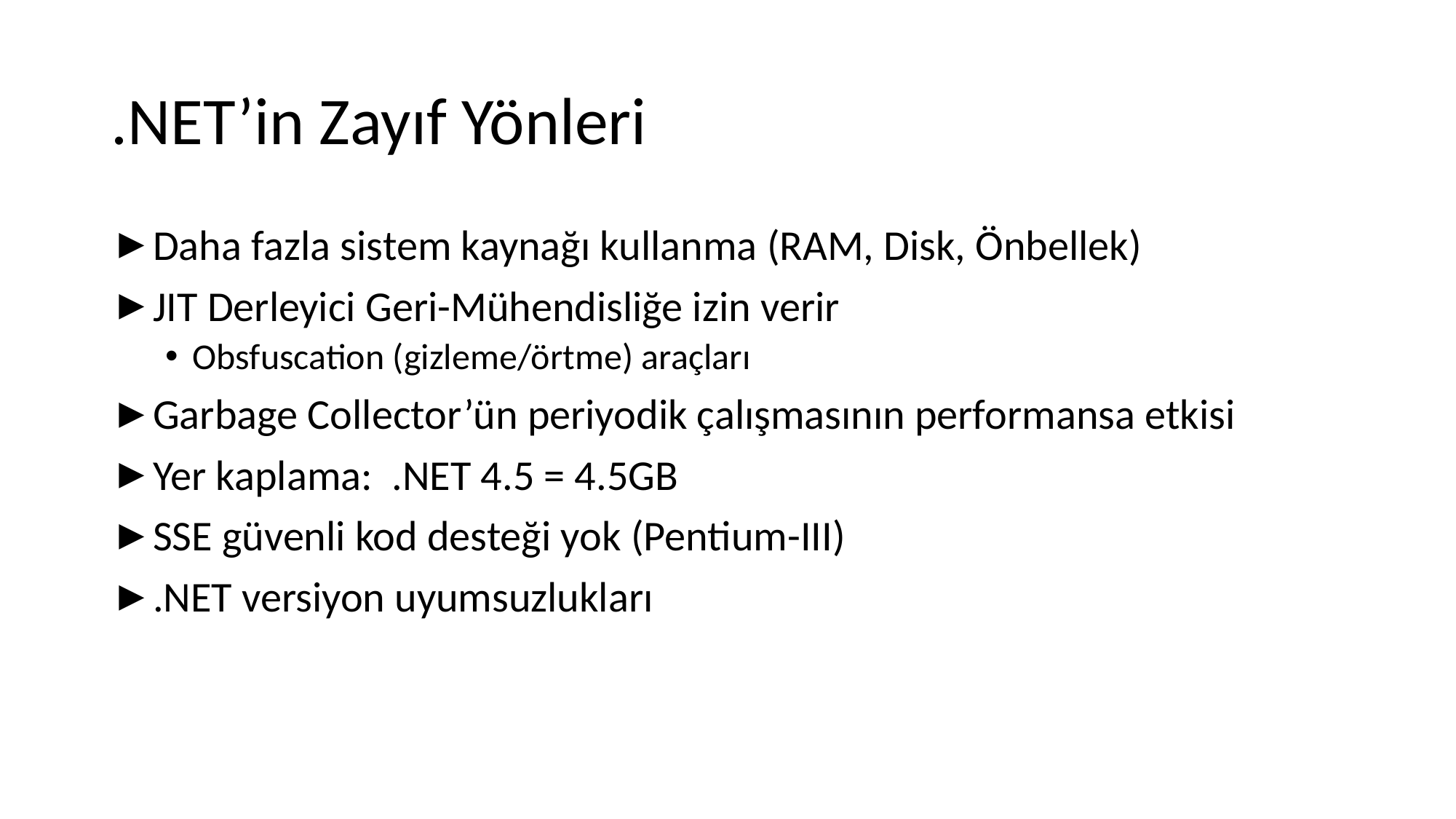

# .NET’in Zayıf Yönleri
Daha fazla sistem kaynağı kullanma (RAM, Disk, Önbellek)
JIT Derleyici Geri-Mühendisliğe izin verir
Obsfuscation (gizleme/örtme) araçları
Garbage Collector’ün periyodik çalışmasının performansa etkisi
Yer kaplama:  .NET 4.5 = 4.5GB
SSE güvenli kod desteği yok (Pentium-III)
.NET versiyon uyumsuzlukları
20.03.2018
22